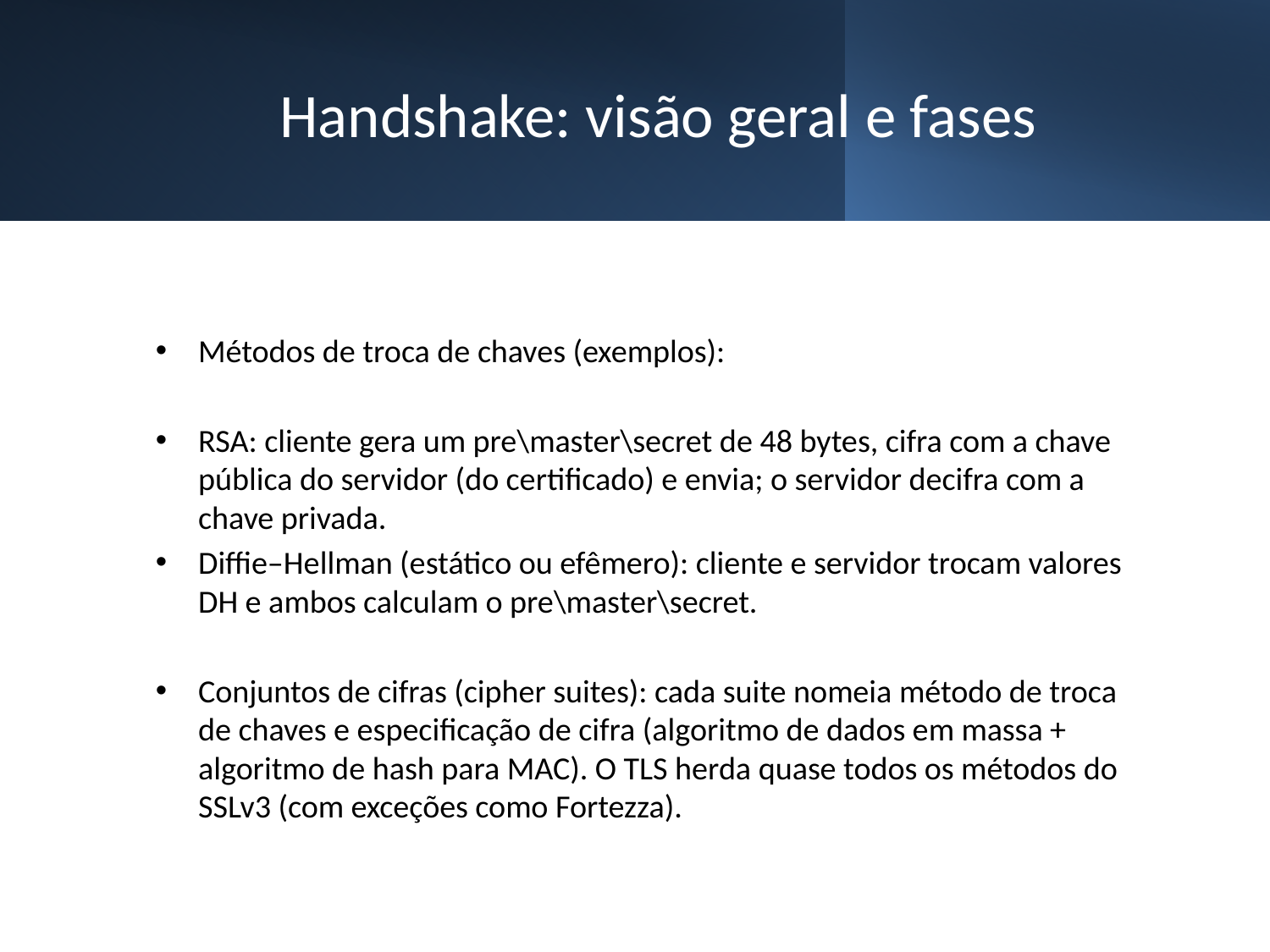

# Handshake: visão geral e fases
Métodos de troca de chaves (exemplos):

RSA: cliente gera um pre\master\secret de 48 bytes, cifra com a chave pública do servidor (do certificado) e envia; o servidor decifra com a chave privada.
Diffie–Hellman (estático ou efêmero): cliente e servidor trocam valores DH e ambos calculam o pre\master\secret.

Conjuntos de cifras (cipher suites): cada suite nomeia método de troca de chaves e especificação de cifra (algoritmo de dados em massa + algoritmo de hash para MAC). O TLS herda quase todos os métodos do SSLv3 (com exceções como Fortezza).